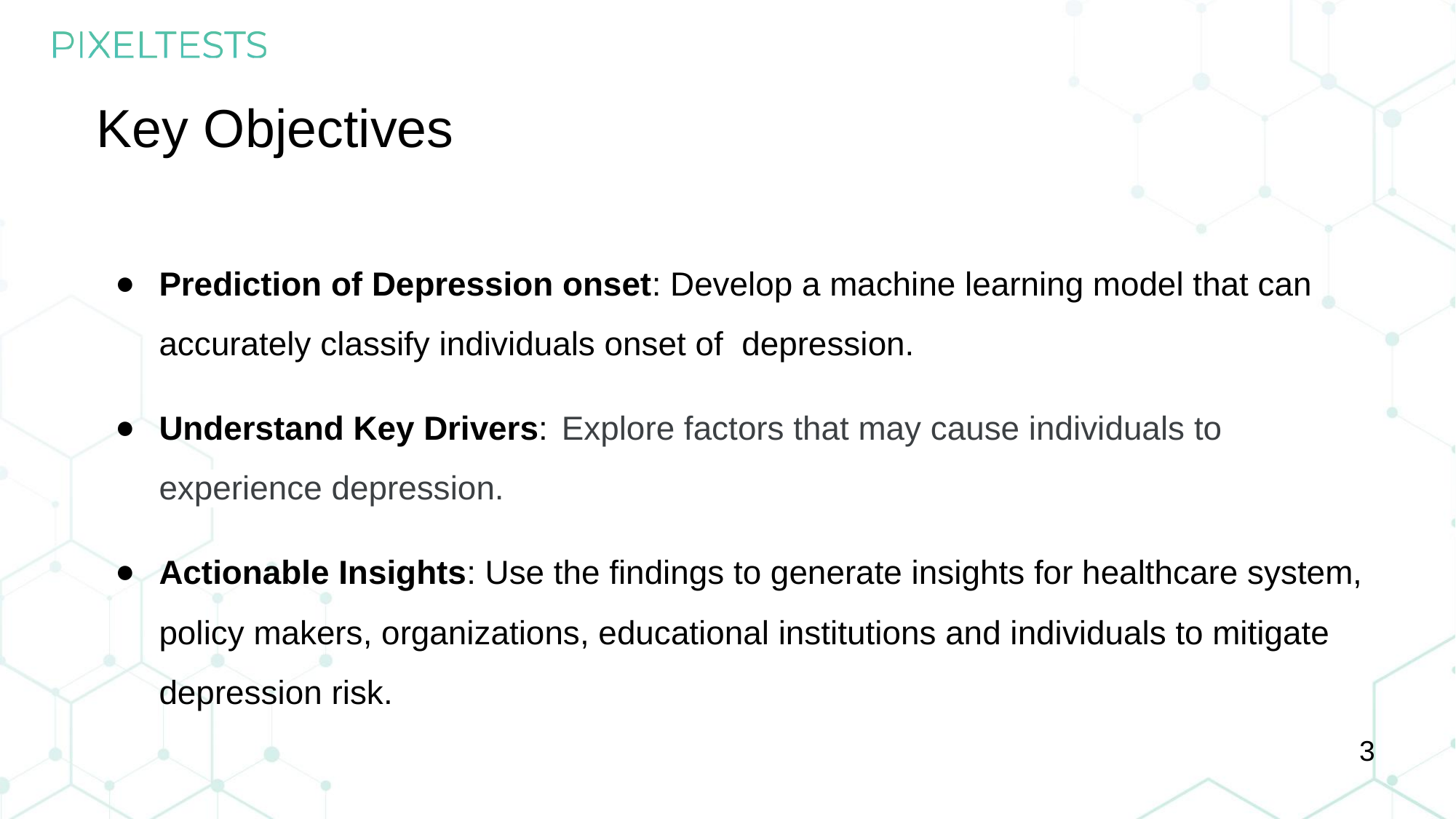

Key Objectives

Prediction of Depression onset: Develop a machine learning model that can accurately classify individuals onset of  depression.
Understand Key Drivers:  Explore factors that may cause individuals to experience depression.
Actionable Insights: Use the findings to generate insights for healthcare system, policy makers, organizations, educational institutions and individuals to mitigate depression risk.

3